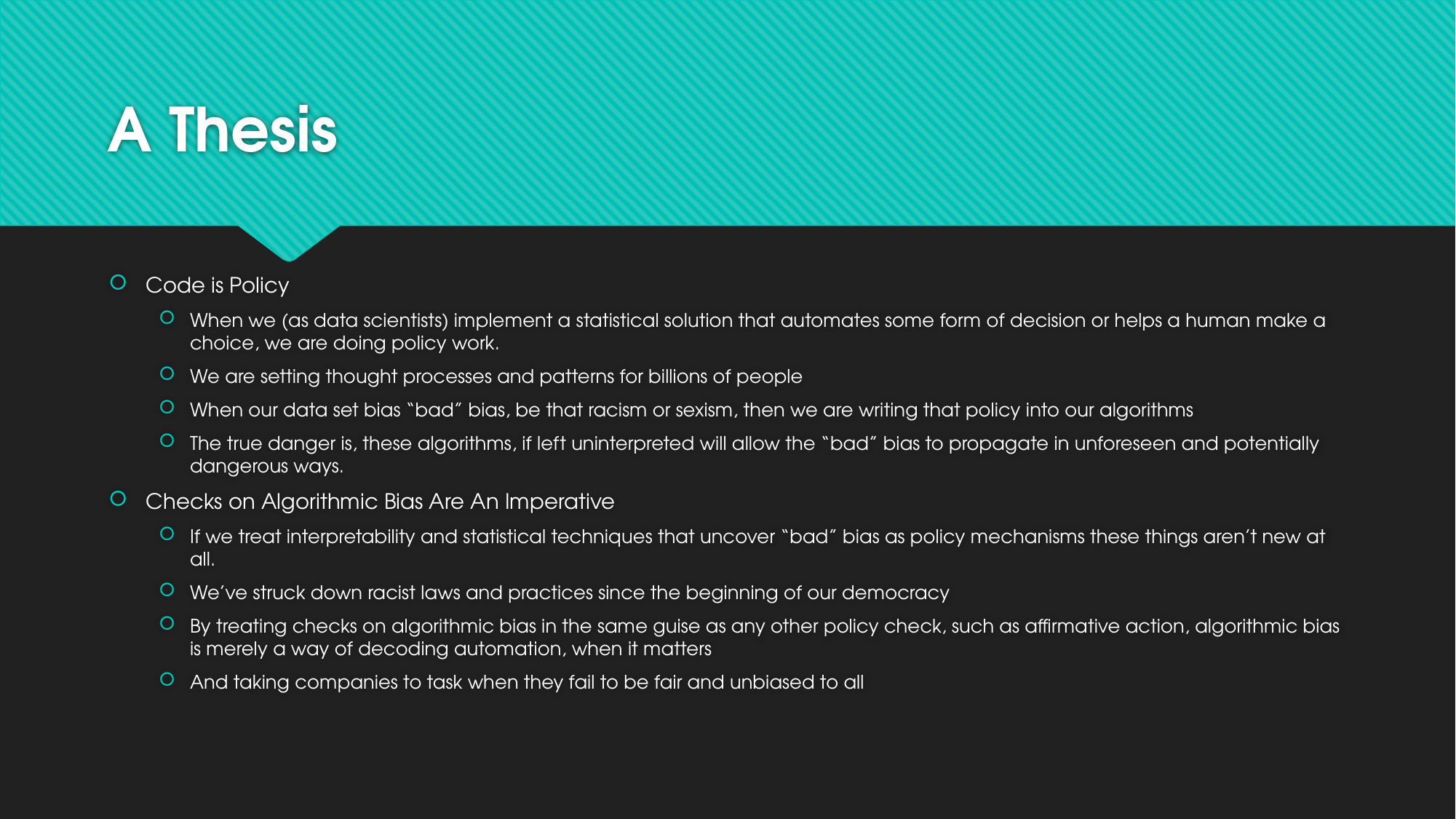

# A Thesis
Code is Policy
When we (as data scientists) implement a statistical solution that automates some form of decision or helps a human make a choice, we are doing policy work.
We are setting thought processes and patterns for billions of people
When our data set bias “bad” bias, be that racism or sexism, then we are writing that policy into our algorithms
The true danger is, these algorithms, if left uninterpreted will allow the “bad” bias to propagate in unforeseen and potentially dangerous ways.
Checks on Algorithmic Bias Are An Imperative
If we treat interpretability and statistical techniques that uncover “bad” bias as policy mechanisms these things aren’t new at all.
We’ve struck down racist laws and practices since the beginning of our democracy
By treating checks on algorithmic bias in the same guise as any other policy check, such as affirmative action, algorithmic bias is merely a way of decoding automation, when it matters
And taking companies to task when they fail to be fair and unbiased to all